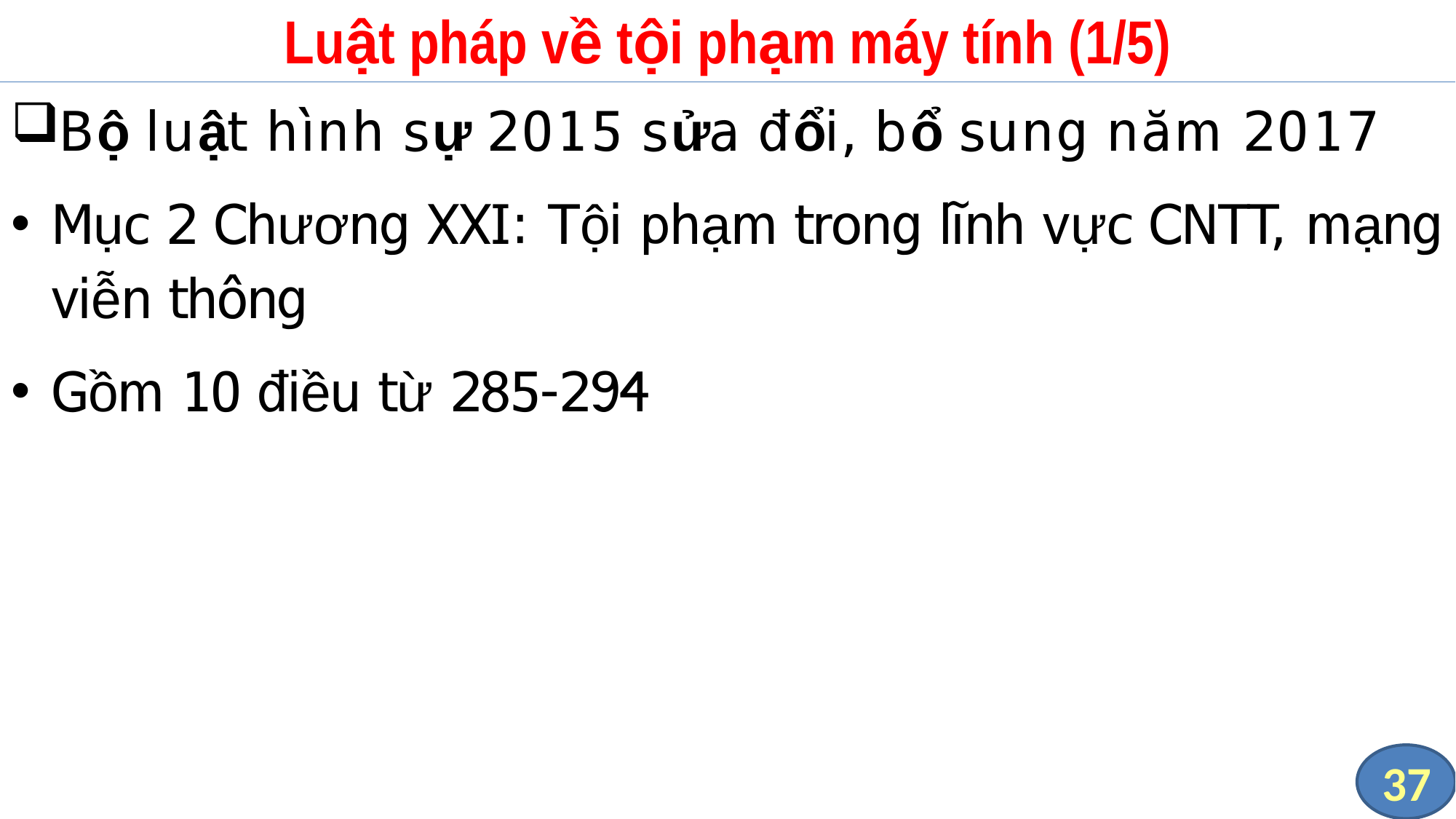

# Luật pháp về tội phạm máy tính (1/5)
Bộ luật hình sự 2015 sửa đổi, bổ sung năm 2017
Mục 2 Chương XXI: Tội phạm trong lĩnh vực CNTT, mạng viễn thông
Gồm 10 điều từ 285-294
37